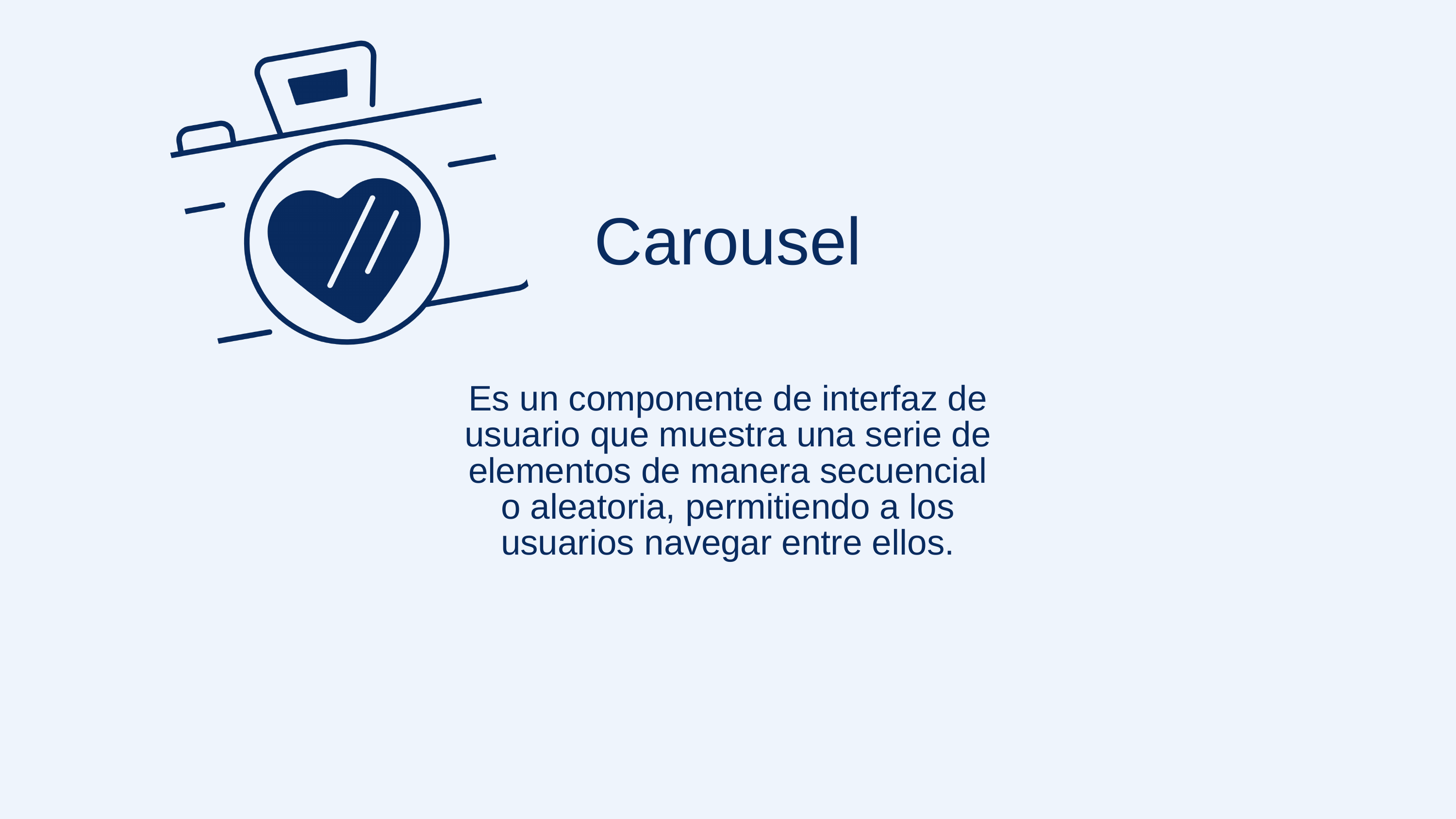

Carousel
Es un componente de interfaz de usuario que muestra una serie de elementos de manera secuencial o aleatoria, permitiendo a los usuarios navegar entre ellos.